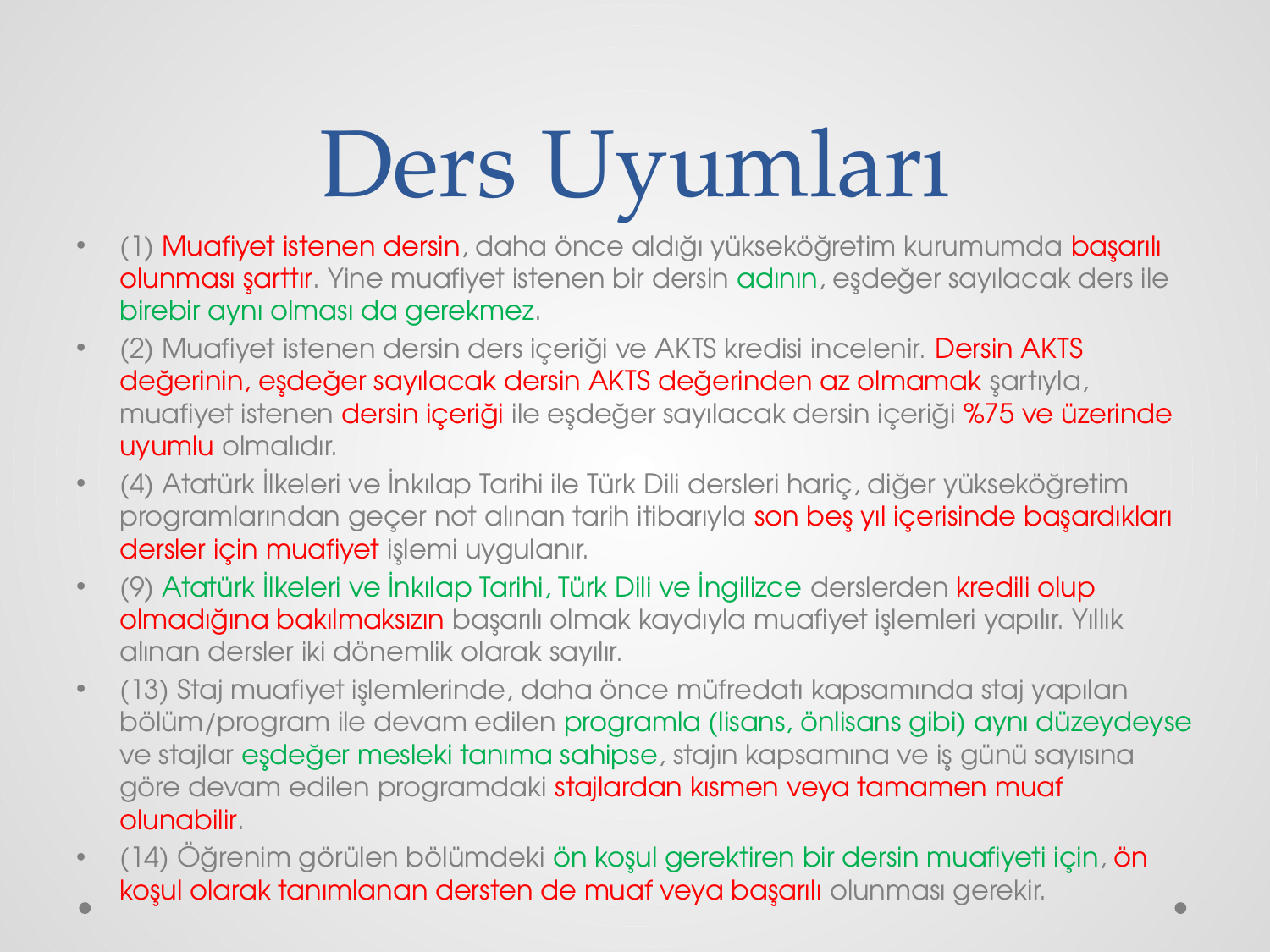

# Ders Uyumları
(1) Muafiyet istenen dersin, daha önce aldığı yükseköğretim kurumumda başarılı olunması şarttır. Yine muafiyet istenen bir dersin adının, eşdeğer sayılacak ders ile birebir aynı olması da gerekmez.
(2) Muafiyet istenen dersin ders içeriği ve AKTS kredisi incelenir. Dersin AKTS değerinin, eşdeğer sayılacak dersin AKTS değerinden az olmamak şartıyla, muafiyet istenen dersin içeriği ile eşdeğer sayılacak dersin içeriği %75 ve üzerinde uyumlu olmalıdır.
(4) Atatürk İlkeleri ve İnkılap Tarihi ile Türk Dili dersleri hariç, diğer yükseköğretim programlarından geçer not alınan tarih itibarıyla son beş yıl içerisinde başardıkları dersler için muafiyet işlemi uygulanır.
(9) Atatürk İlkeleri ve İnkılap Tarihi, Türk Dili ve İngilizce derslerden kredili olup olmadığına bakılmaksızın başarılı olmak kaydıyla muafiyet işlemleri yapılır. Yıllık alınan dersler iki dönemlik olarak sayılır.
(13) Staj muafiyet işlemlerinde, daha önce müfredatı kapsamında staj yapılan bölüm/program ile devam edilen programla (lisans, önlisans gibi) aynı düzeydeyse ve stajlar eşdeğer mesleki tanıma sahipse, stajın kapsamına ve iş günü sayısına göre devam edilen programdaki stajlardan kısmen veya tamamen muaf olunabilir.
(14) Öğrenim görülen bölümdeki ön koşul gerektiren bir dersin muafiyeti için, ön koşul olarak tanımlanan dersten de muaf veya başarılı olunması gerekir.